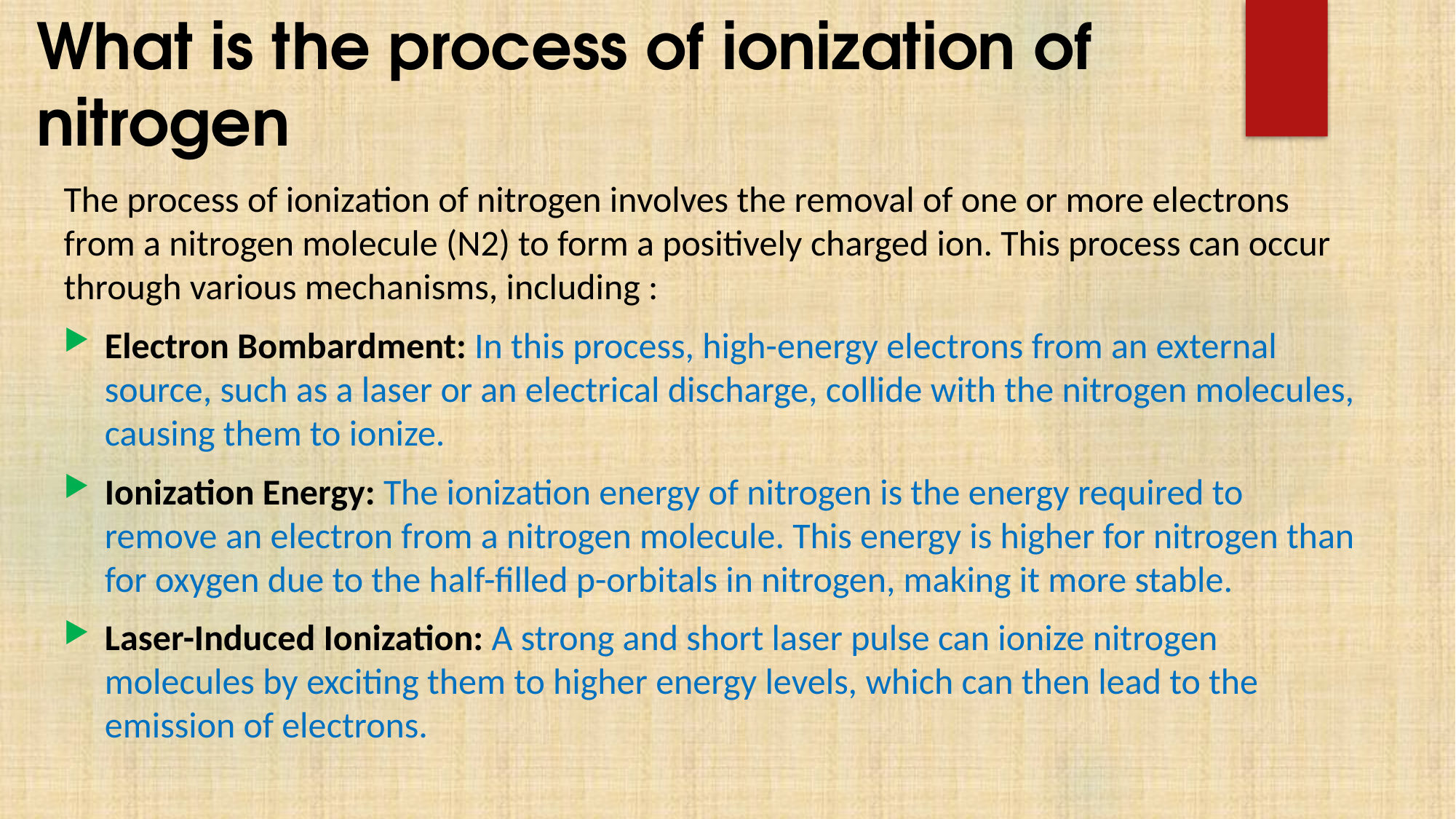

# What is the process of ionization of nitrogen
The process of ionization of nitrogen involves the removal of one or more electrons from a nitrogen molecule (N2) to form a positively charged ion. This process can occur through various mechanisms, including :
Electron Bombardment: In this process, high-energy electrons from an external source, such as a laser or an electrical discharge, collide with the nitrogen molecules, causing them to ionize.
Ionization Energy: The ionization energy of nitrogen is the energy required to remove an electron from a nitrogen molecule. This energy is higher for nitrogen than for oxygen due to the half-filled p-orbitals in nitrogen, making it more stable.
Laser-Induced Ionization: A strong and short laser pulse can ionize nitrogen molecules by exciting them to higher energy levels, which can then lead to the emission of electrons.